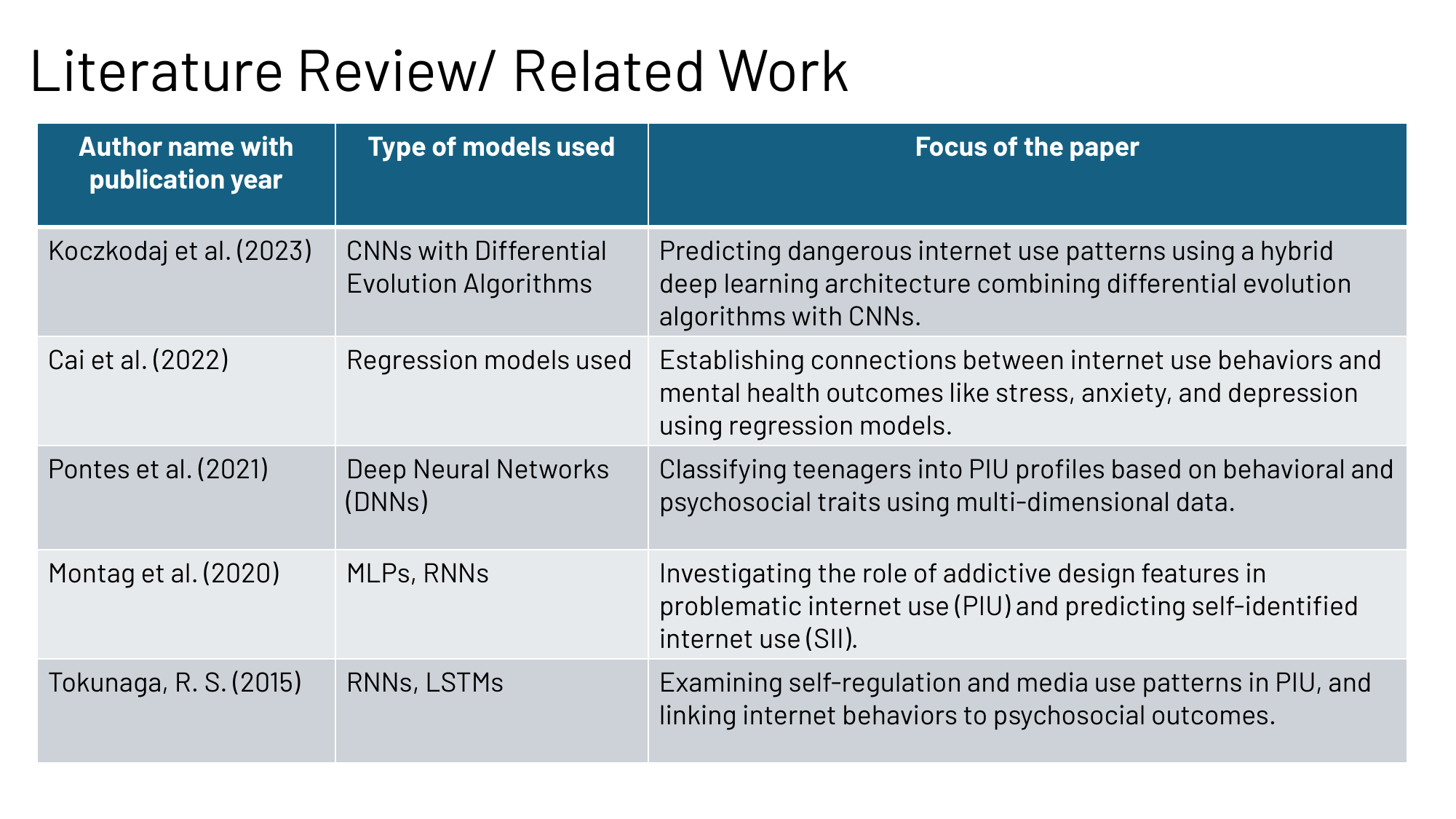

# Literature Review/ Related Work
| Author name with publication year | Type of models used | Focus of the paper |
| --- | --- | --- |
| Koczkodaj et al. (2023) | CNNs with Differential Evolution Algorithms | Predicting dangerous internet use patterns using a hybrid deep learning architecture combining differential evolution algorithms with CNNs. |
| Cai et al. (2022) | Regression models used | Establishing connections between internet use behaviors and mental health outcomes like stress, anxiety, and depression using regression models. |
| Pontes et al. (2021) | Deep Neural Networks (DNNs) | Classifying teenagers into PIU profiles based on behavioral and psychosocial traits using multi-dimensional data. |
| Montag et al. (2020) | MLPs, RNNs | Investigating the role of addictive design features in problematic internet use (PIU) and predicting self-identified internet use (SII). |
| Tokunaga, R. S. (2015) | RNNs, LSTMs | Examining self-regulation and media use patterns in PIU, and linking internet behaviors to psychosocial outcomes. |